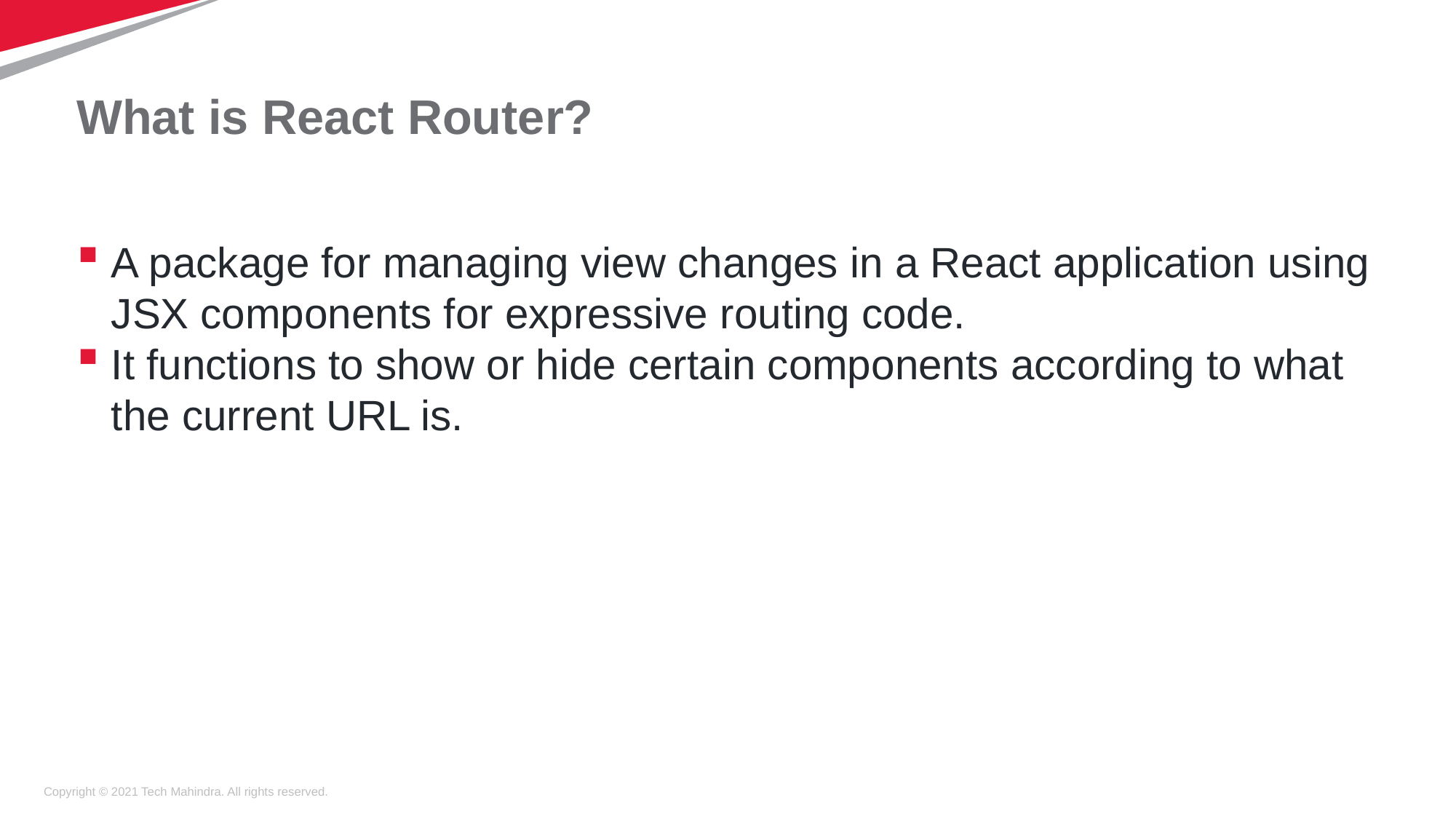

# What is React Router?
A package for managing view changes in a React application using JSX components for expressive routing code.
It functions to show or hide certain components according to what the current URL is.